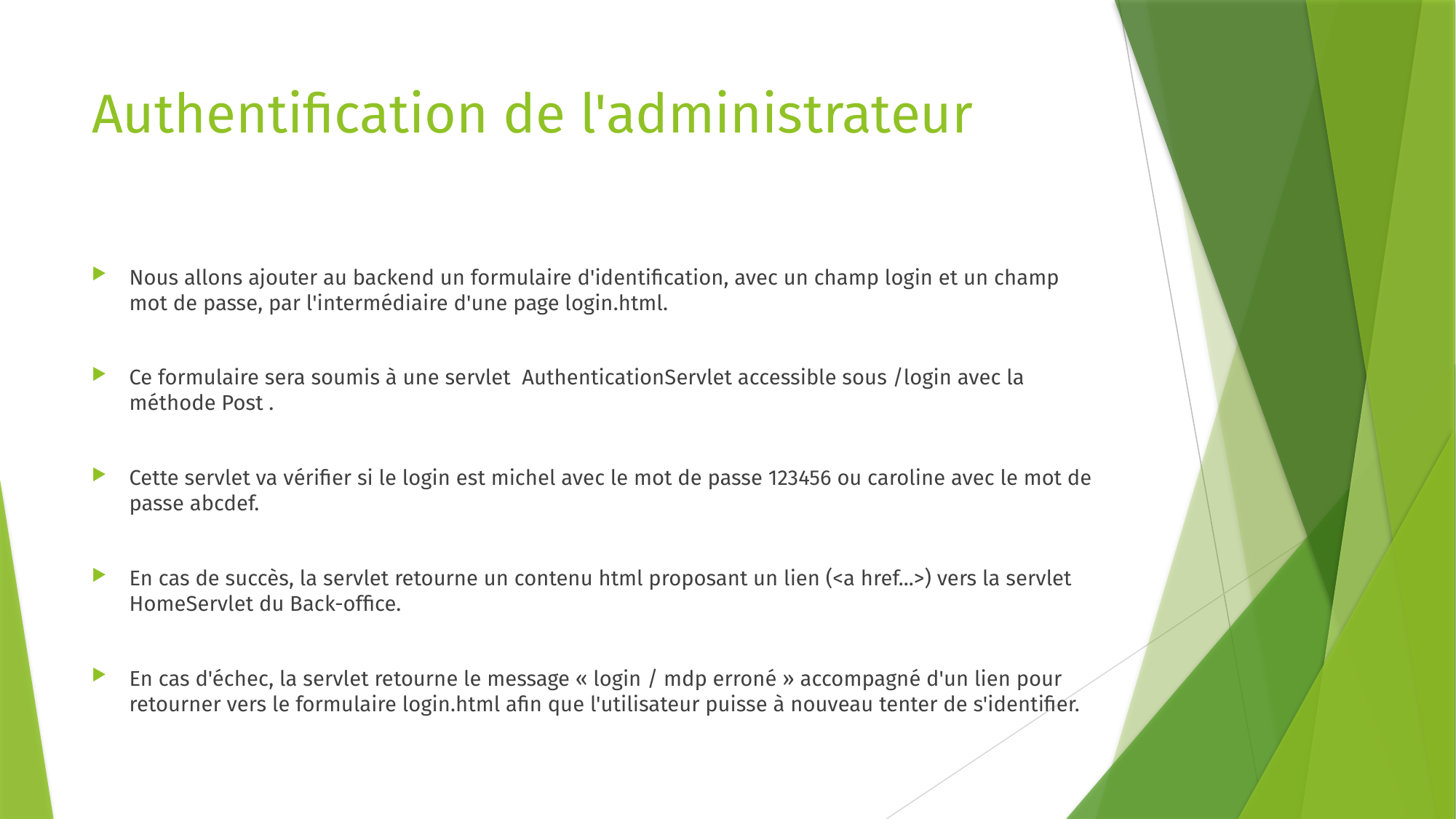

# Authentification de l'administrateur
Nous allons ajouter au backend un formulaire d'identification, avec un champ login et un champ mot de passe, par l'intermédiaire d'une page login.html.

Ce formulaire sera soumis à une servlet  AuthenticationServlet accessible sous /login avec la méthode Post .

Cette servlet va vérifier si le login est michel avec le mot de passe 123456 ou caroline avec le mot de passe abcdef.

En cas de succès, la servlet retourne un contenu html proposant un lien (<a href...>) vers la servlet HomeServlet du Back-office.

En cas d'échec, la servlet retourne le message « login / mdp erroné » accompagné d'un lien pour retourner vers le formulaire login.html afin que l'utilisateur puisse à nouveau tenter de s'identifier.